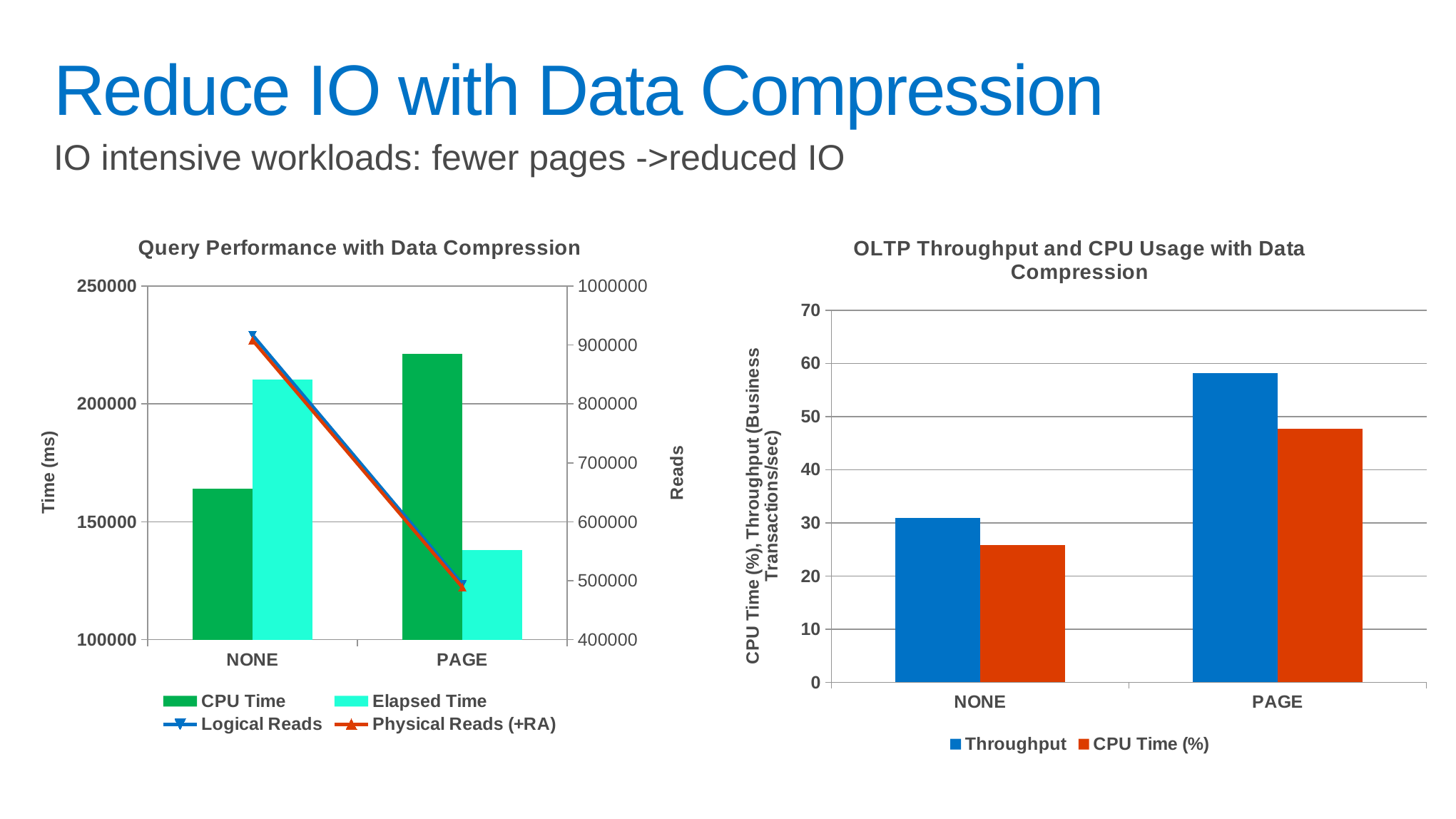

# Reduce IO with Data Compression
IO intensive workloads: fewer pages ->reduced IO

### Chart: Query Performance with Data Compression

| Category | CPU Time | Elapsed Time | Logical Reads | Physical Reads (+RA) |
|---|---|---|---|---|
| NONE | 163952.0 | 210325.0 | 916934.0 | 908091.0 |
| PAGE | 221158.0 | 138120.0 | 494080.0 | 488996.0 |

### Chart: OLTP Throughput and CPU Usage with Data Compression

| Category | Throughput | CPU Time (%) |
|---|---|---|
| NONE | 30.89 | 25.86 |
| PAGE | 58.17 | 47.71 |